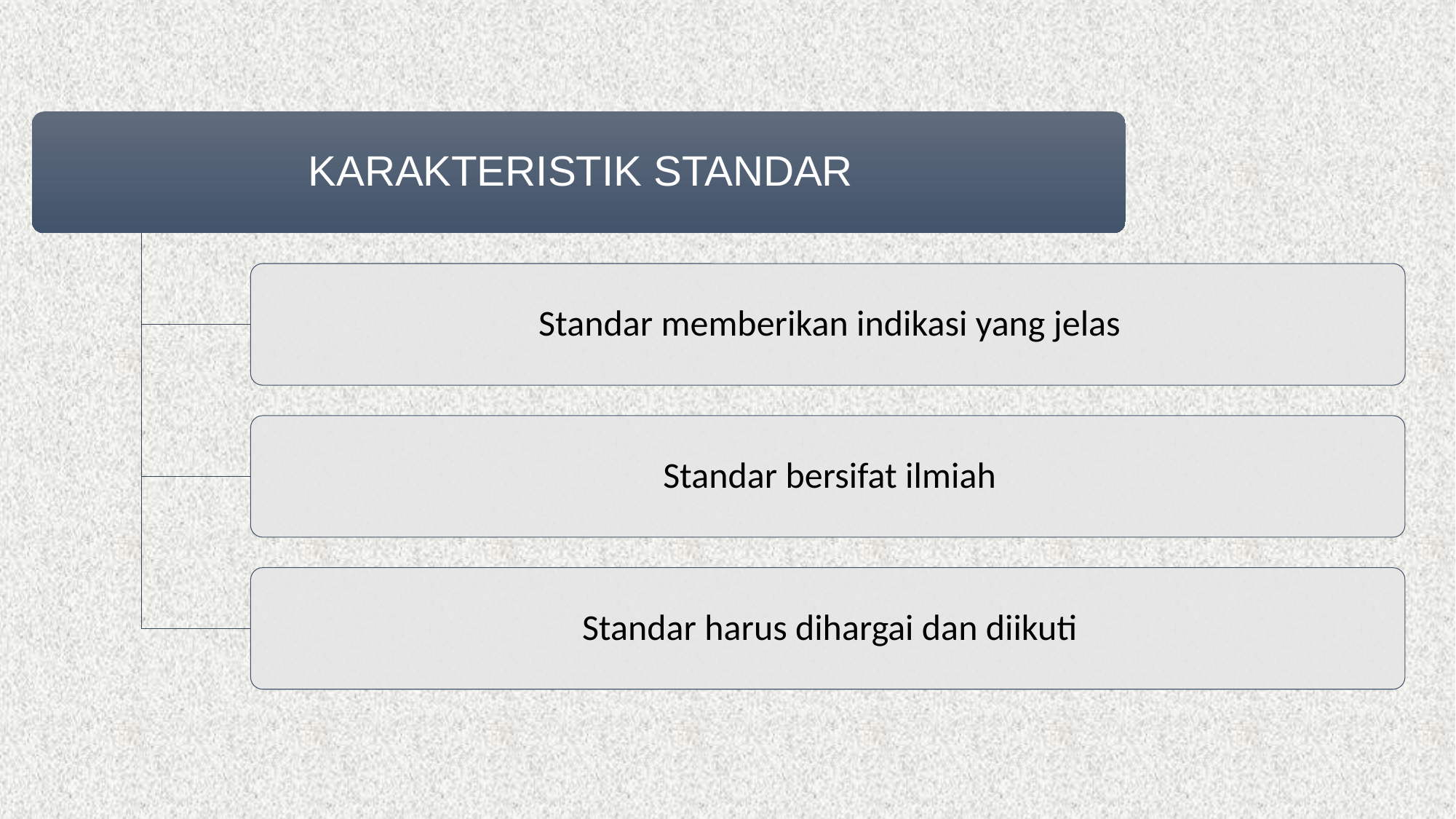

KARAKTERISTIK STANDAR
Standar memberikan indikasi yang jelas
Standar bersifat ilmiah
Standar harus dihargai dan diikuti